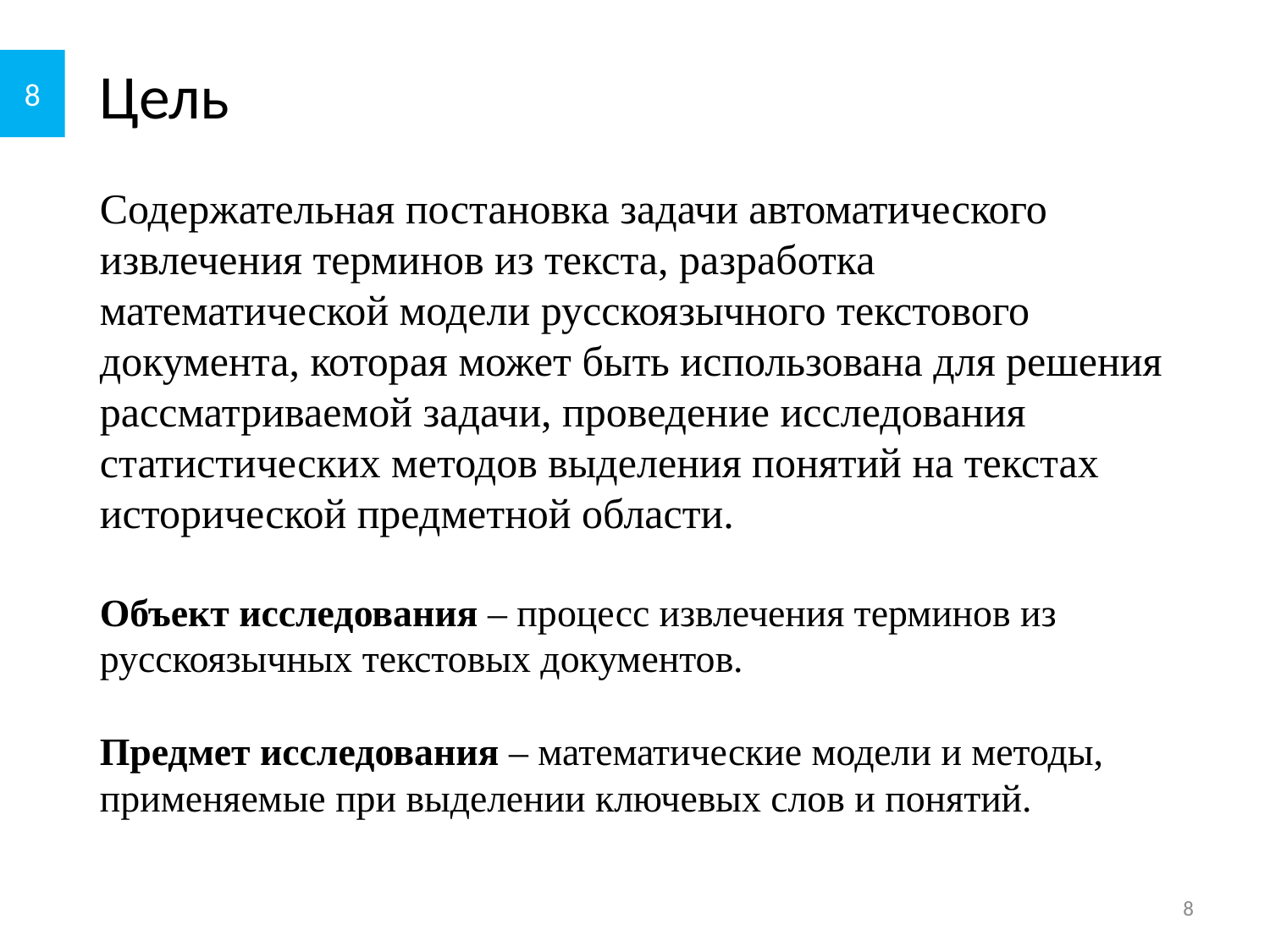

8
Цель
Содержательная постановка задачи автоматического извлечения терминов из текста, разработка математической модели русскоязычного текстового документа, которая может быть использована для решения рассматриваемой задачи, проведение исследования статистических методов выделения понятий на текстах исторической предметной области.

Объект исследования – процесс извлечения терминов из русскоязычных текстовых документов.

Предмет исследования – математические модели и методы, применяемые при выделении ключевых слов и понятий.
8